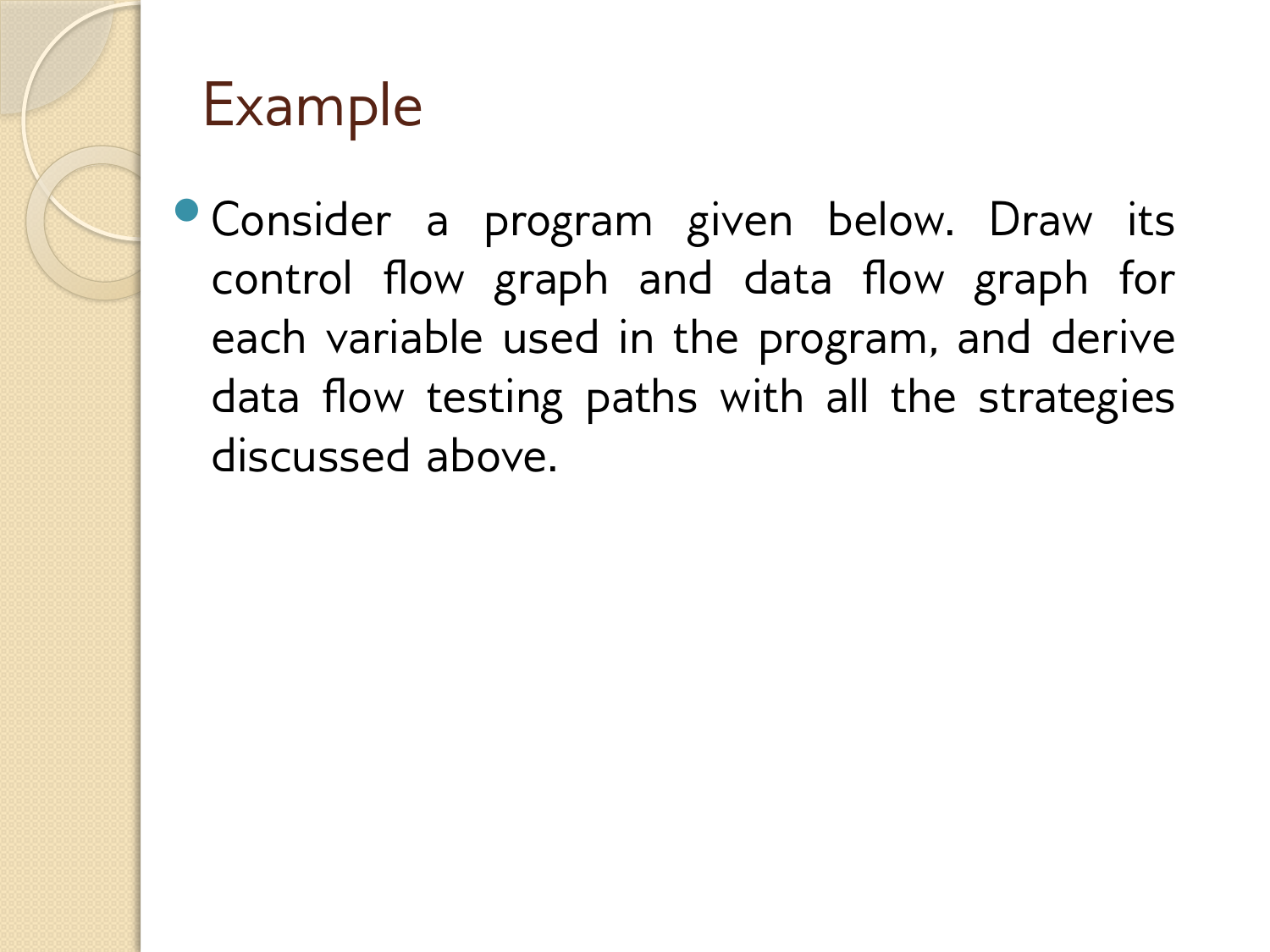

# Example
Consider a program given below. Draw its control flow graph and data flow graph for each variable used in the program, and derive data flow testing paths with all the strategies discussed above.